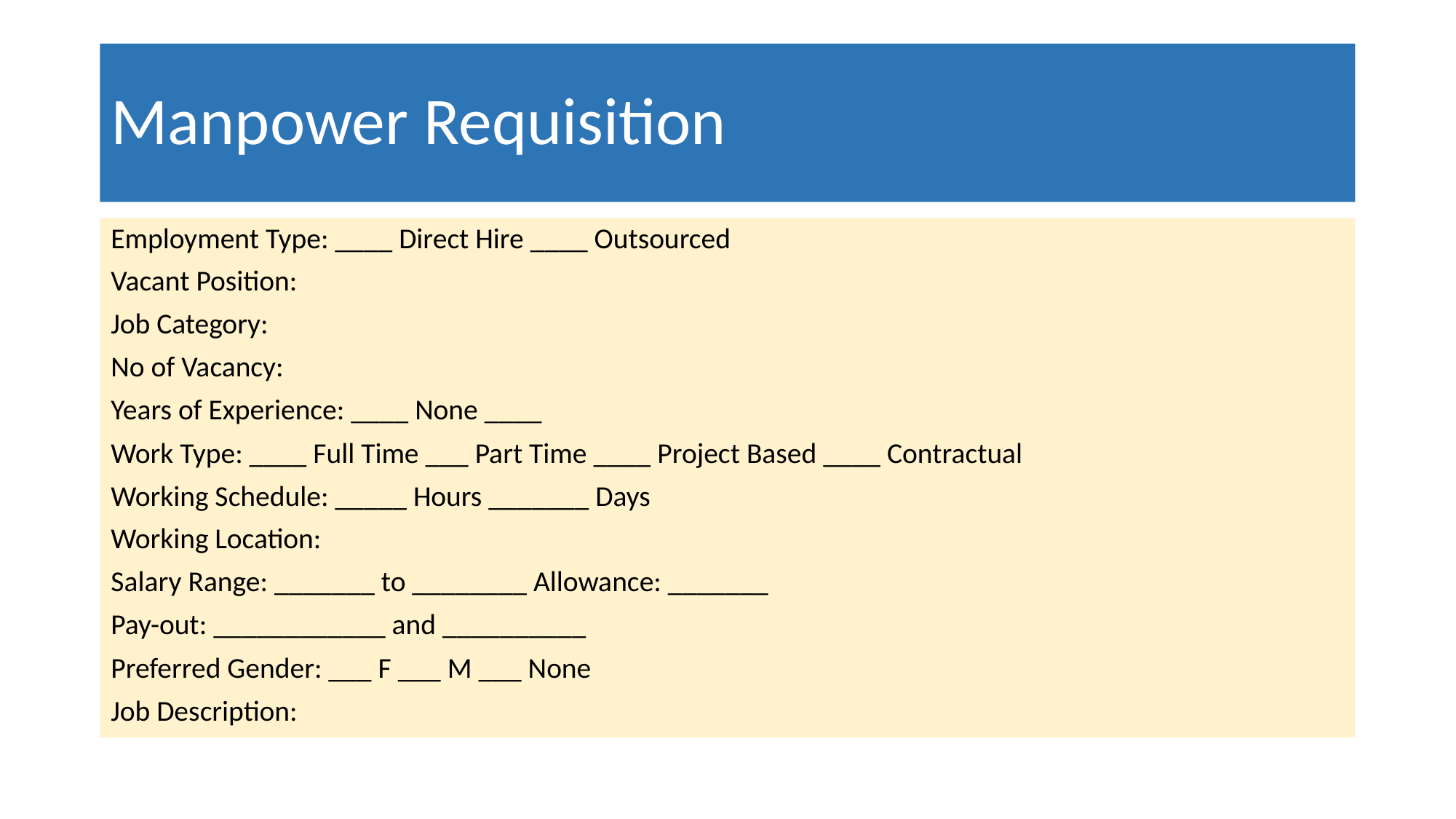

# Manpower Requisition
Employment Type: ____ Direct Hire ____ Outsourced
Vacant Position:
Job Category:
No of Vacancy:
Years of Experience: ____ None ____
Work Type: ____ Full Time ___ Part Time ____ Project Based ____ Contractual
Working Schedule: _____ Hours _______ Days
Working Location:
Salary Range: _______ to ________ Allowance: _______
Pay-out: ____________ and __________
Preferred Gender: ___ F ___ M ___ None
Job Description: